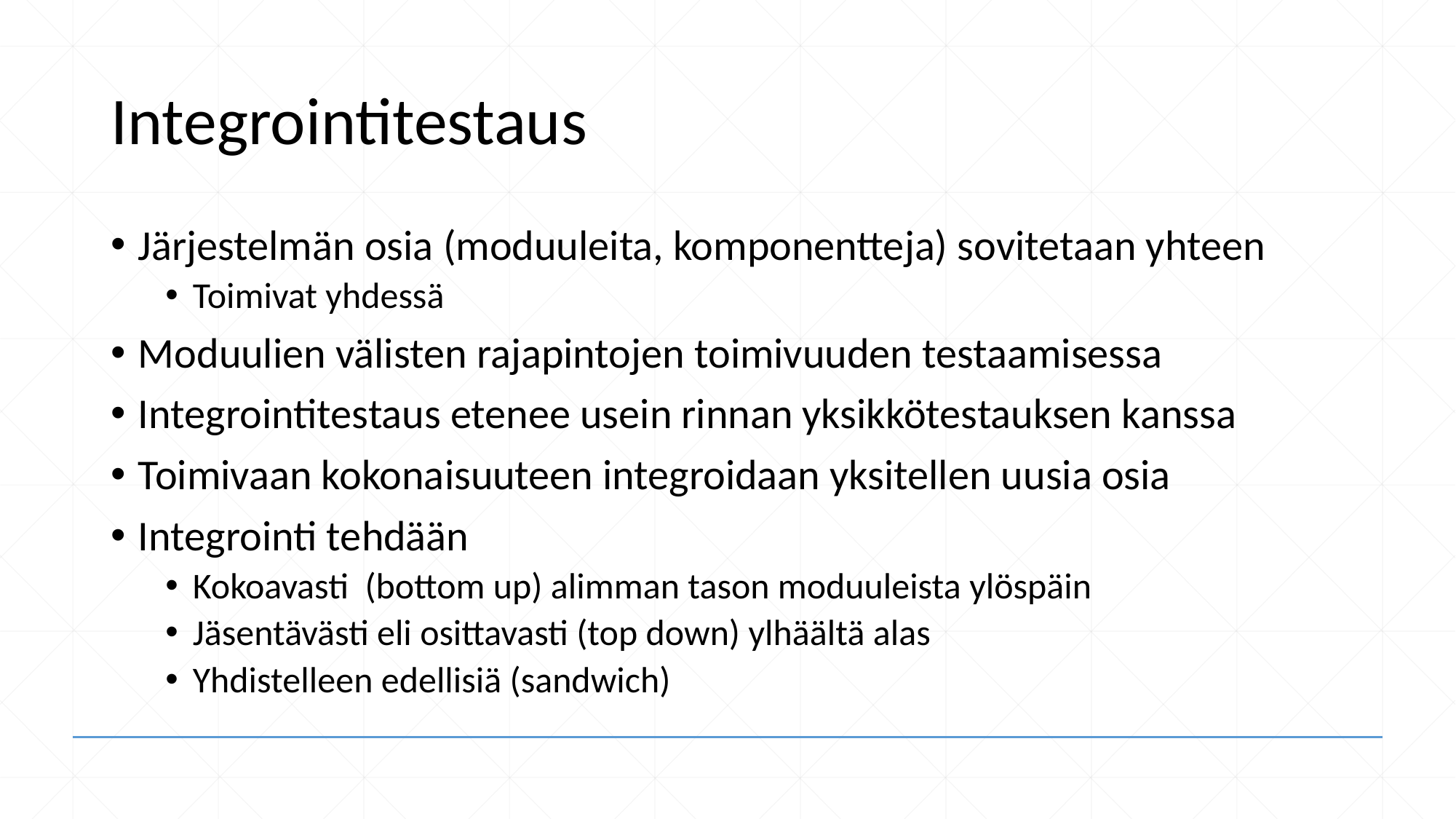

# Integrointitestaus
Järjestelmän osia (moduuleita, komponentteja) sovitetaan yhteen
Toimivat yhdessä
Moduulien välisten rajapintojen toimivuuden testaamisessa
Integrointitestaus etenee usein rinnan yksikkötestauksen kanssa
Toimivaan kokonaisuuteen integroidaan yksitellen uusia osia
Integrointi tehdään
Kokoavasti  (bottom up) alimman tason moduuleista ylöspäin
Jäsentävästi eli osittavasti (top down) ylhäältä alas
Yhdistelleen edellisiä (sandwich)